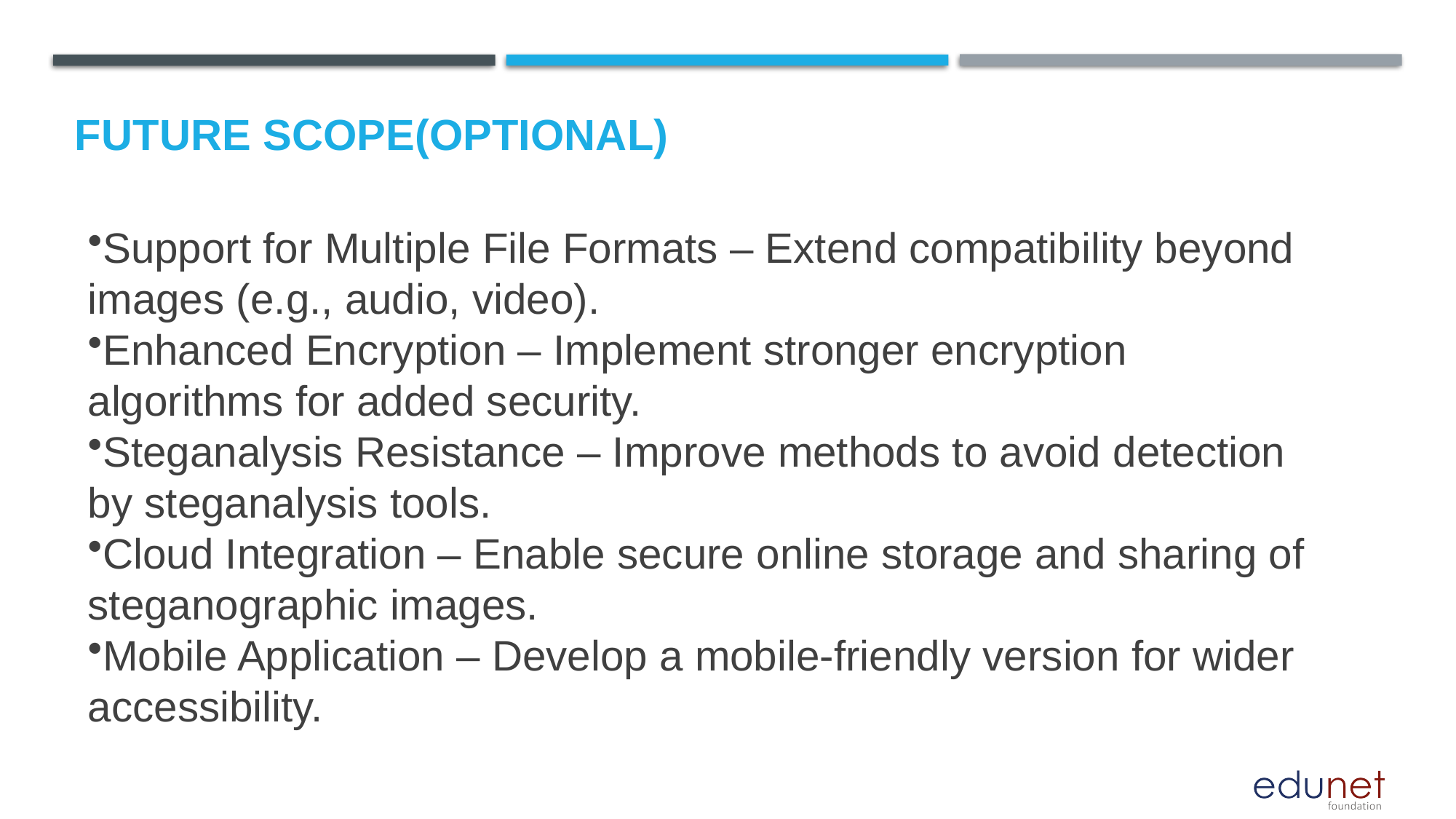

Future scope(optional)
Support for Multiple File Formats – Extend compatibility beyond images (e.g., audio, video).
Enhanced Encryption – Implement stronger encryption algorithms for added security.
Steganalysis Resistance – Improve methods to avoid detection by steganalysis tools.
Cloud Integration – Enable secure online storage and sharing of steganographic images.
Mobile Application – Develop a mobile-friendly version for wider accessibility.